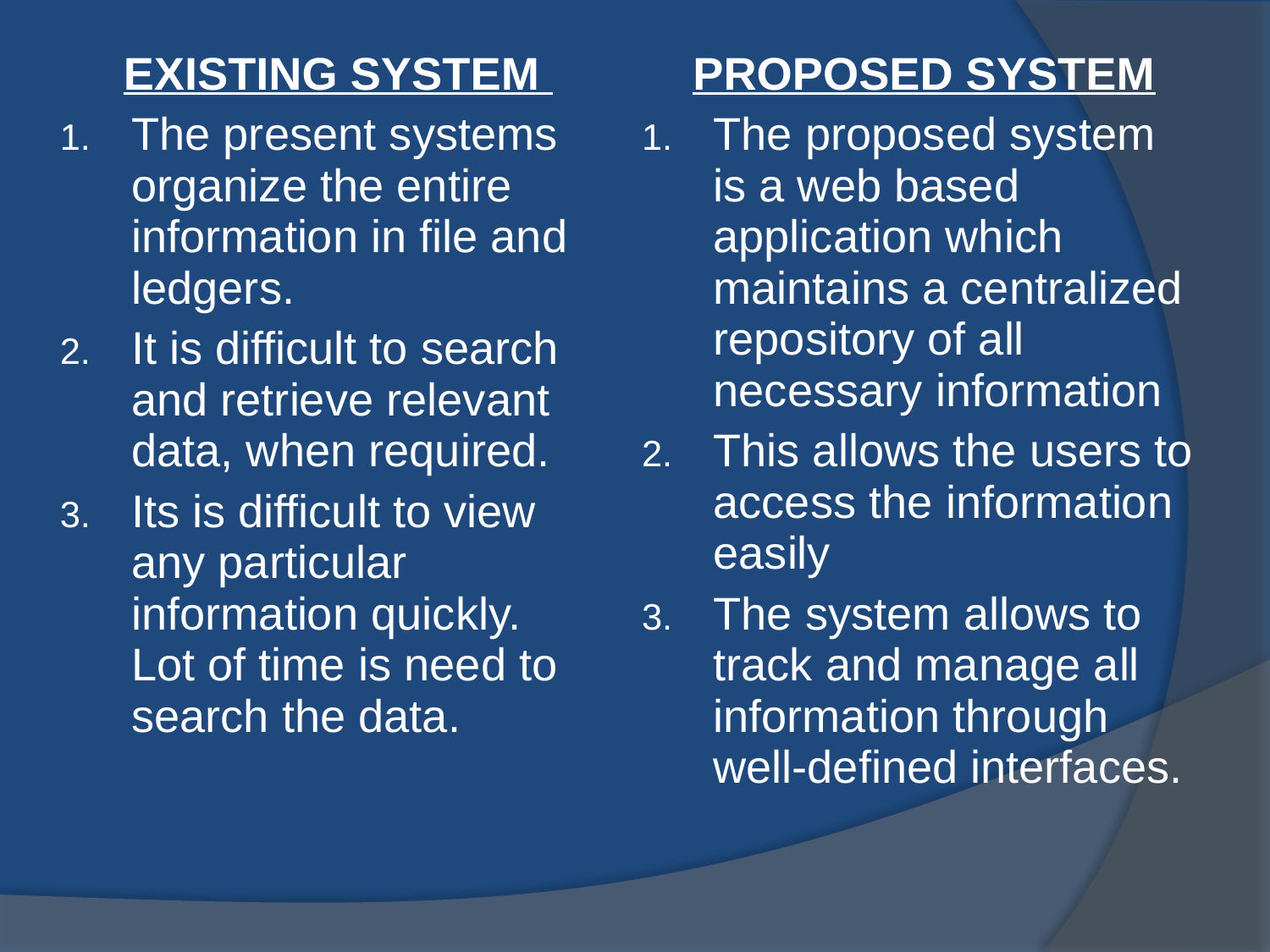

EXISTING SYSTEM
The present systems organize the entire information in file and ledgers.
It is difficult to search and retrieve relevant data, when required.
Its is difficult to view any particular information quickly. Lot of time is need to search the data.

    PROPOSED SYSTEM
The proposed system is a web based application which maintains a centralized repository of all necessary information
This allows the users to access the information easily
The system allows to track and manage all information through well-defined interfaces.